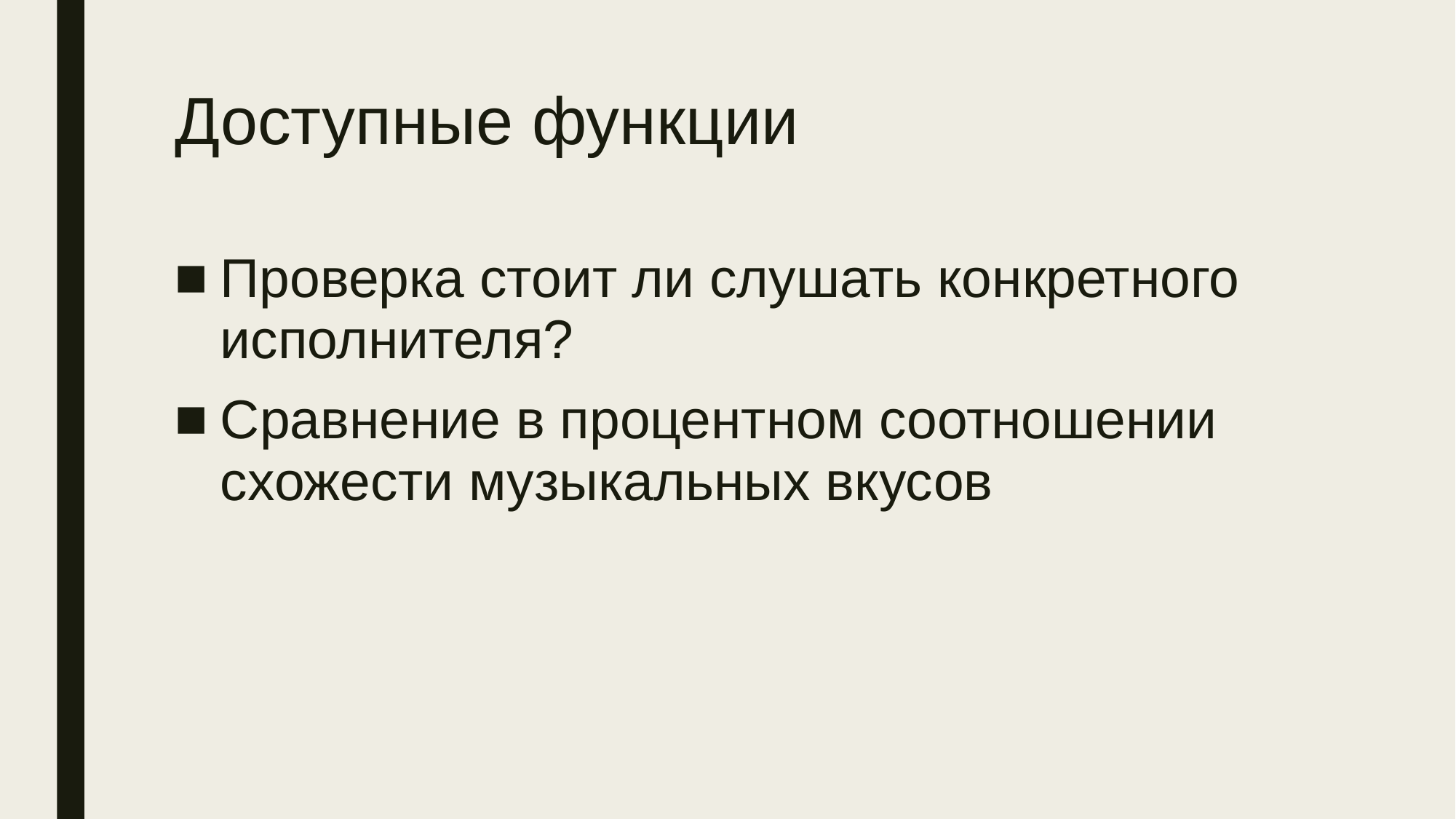

# Доступные функции
Проверка стоит ли слушать конкретного исполнителя?
Сравнение в процентном соотношении схожести музыкальных вкусов